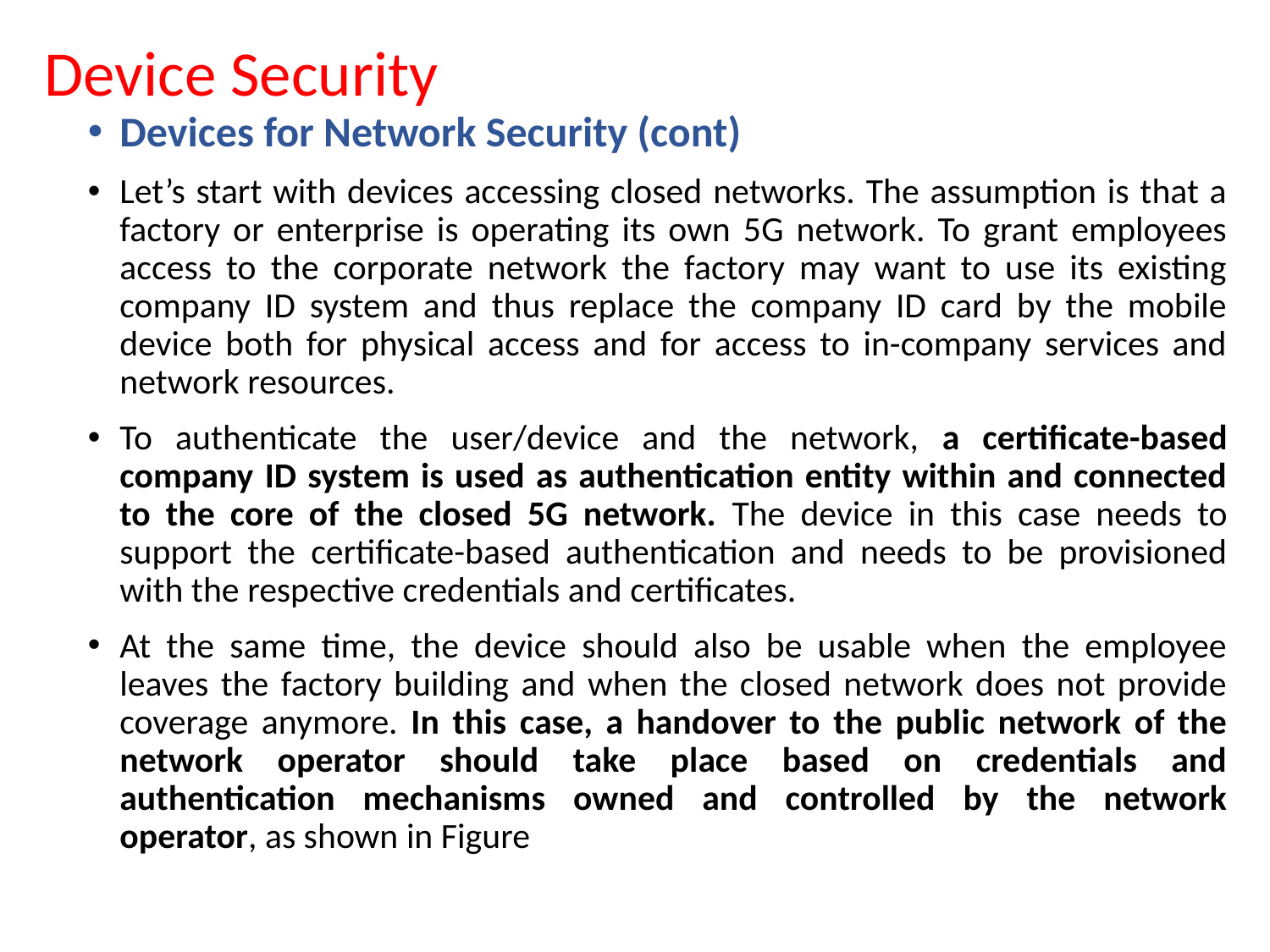

# Device Security
Devices for Network Security (cont)
Let’s start with devices accessing closed networks. The assumption is that a factory or enterprise is operating its own 5G network. To grant employees access to the corporate network the factory may want to use its existing company ID system and thus replace the company ID card by the mobile device both for physical access and for access to in-company services and network resources.
To authenticate the user/device and the network, a certificate-based company ID system is used as authentication entity within and connected to the core of the closed 5G network. The device in this case needs to support the certificate-based authentication and needs to be provisioned with the respective credentials and certificates.
At the same time, the device should also be usable when the employee leaves the factory building and when the closed network does not provide coverage anymore. In this case, a handover to the public network of the network operator should take place based on credentials and authentication mechanisms owned and controlled by the network operator, as shown in Figure